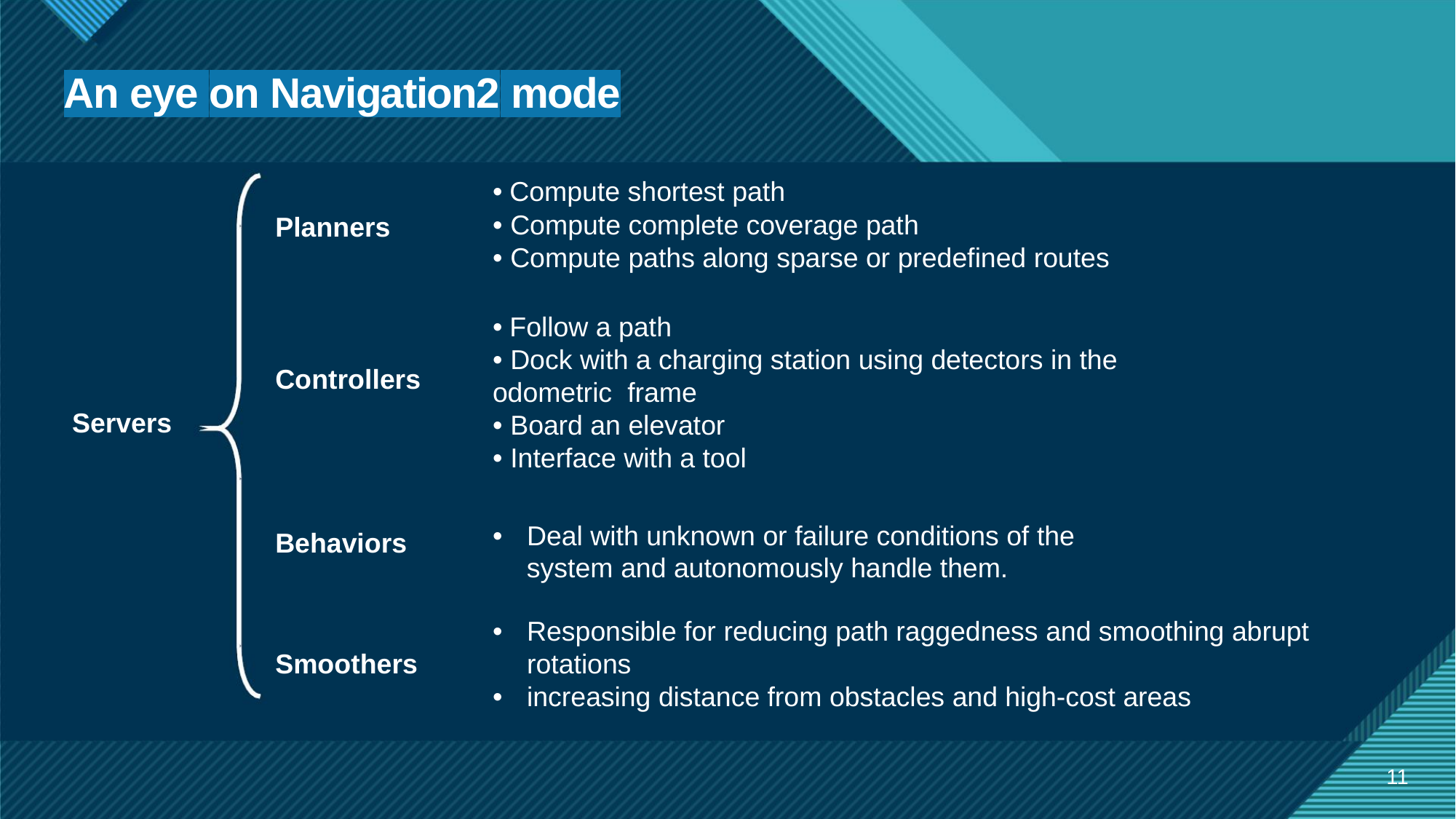

An eye on Navigation2 mode
• Compute shortest path
• Compute complete coverage path
Planners
• Compute paths along sparse or predefined routes
• Follow a path
• Dock with a charging station using detectors in the
odometric frame
Controllers
Servers
• Board an elevator
• Interface with a tool
• Deal with unknown or failure conditions of the
system and autonomously handle them.
Behaviors
Smoothers
• Responsible for reducing path raggedness and smoothing abrupt
rotations
• increasing distance from obstacles and high-cost areas
11